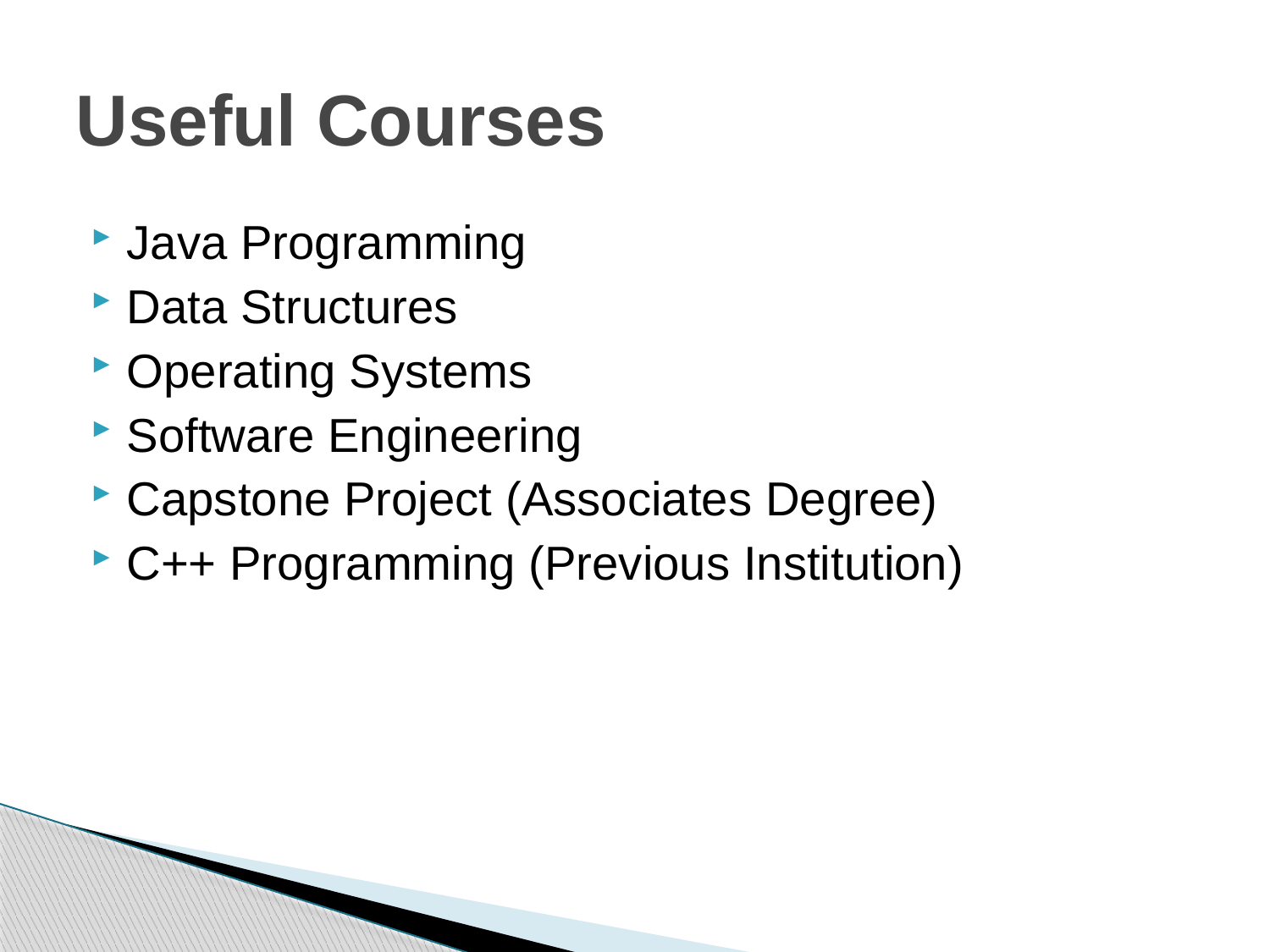

# Useful Courses
Java Programming
Data Structures
Operating Systems
Software Engineering
Capstone Project (Associates Degree)
C++ Programming (Previous Institution)